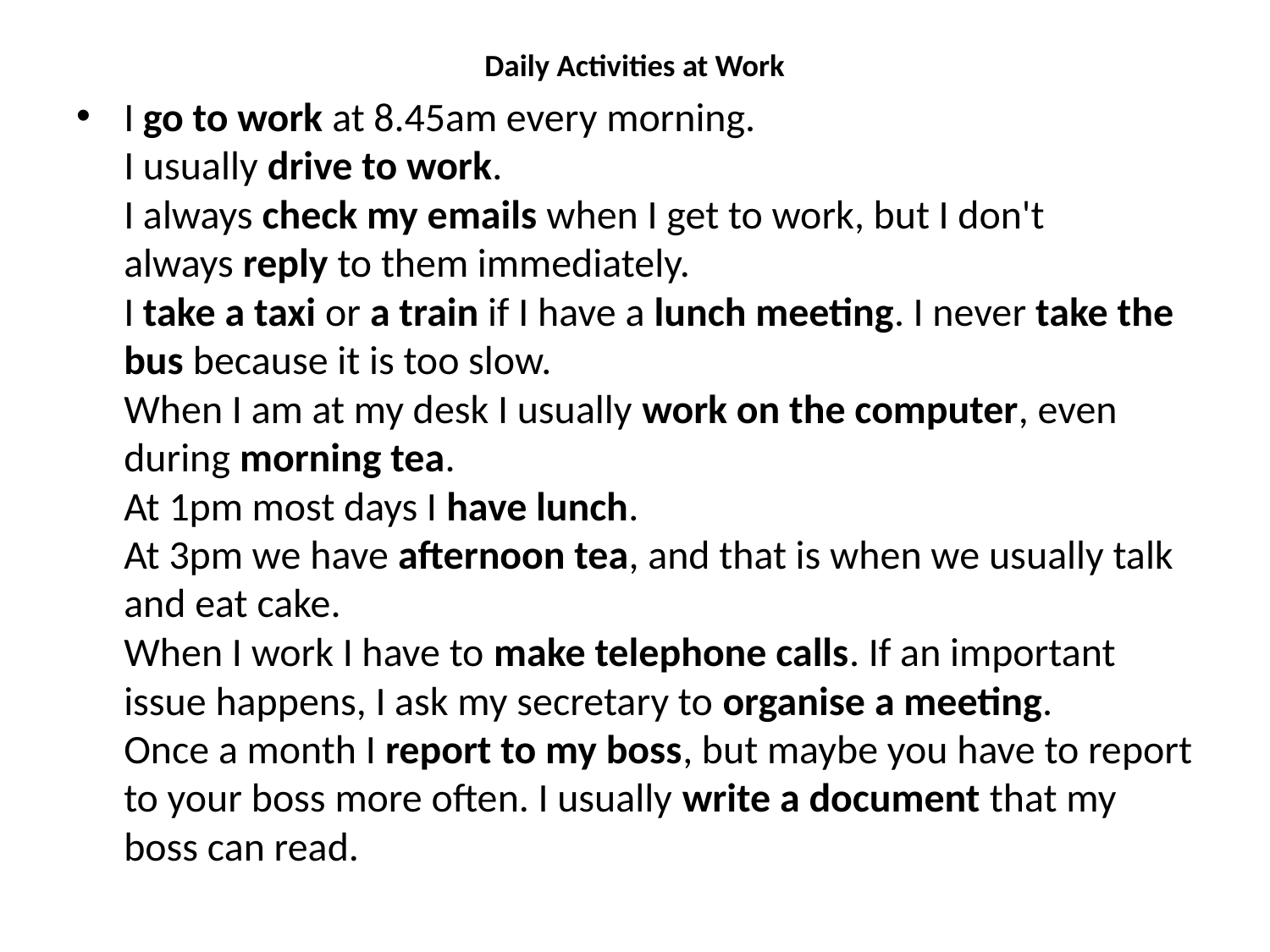

# Daily Activities at Work
I go to work at 8.45am every morning.
I usually drive to work.
I always check my emails when I get to work, but I don't always reply to them immediately.
I take a taxi or a train if I have a lunch meeting. I never take the bus because it is too slow. 
When I am at my desk I usually work on the computer, even during morning tea.
At 1pm most days I have lunch.
At 3pm we have afternoon tea, and that is when we usually talk and eat cake. 
When I work I have to make telephone calls. If an important issue happens, I ask my secretary to organise a meeting. 
Once a month I report to my boss, but maybe you have to report to your boss more often. I usually write a document that my boss can read.